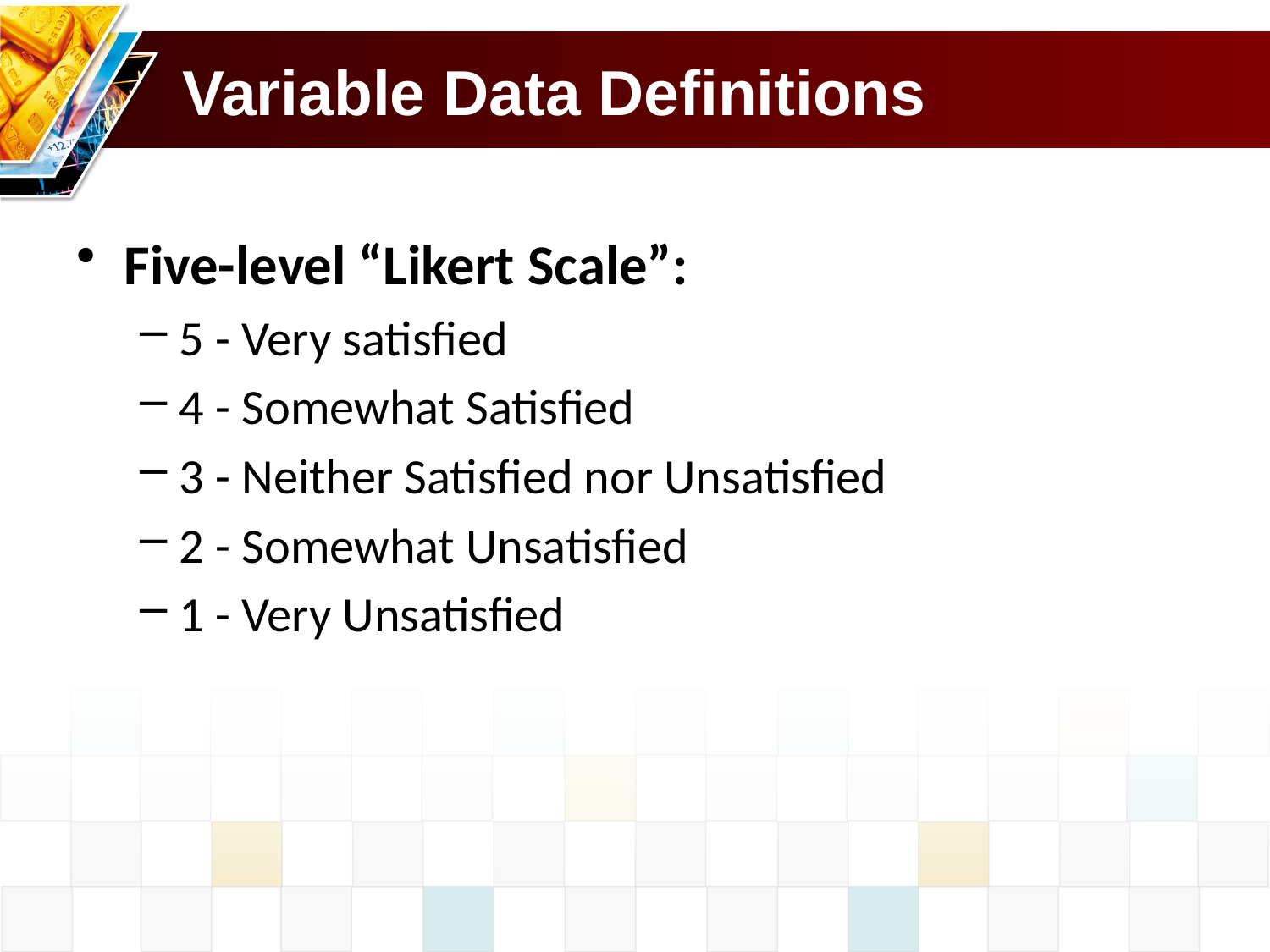

# Variable Data Definitions
Five-level “Likert Scale”:
5 - Very satisfied
4 - Somewhat Satisfied
3 - Neither Satisfied nor Unsatisfied
2 - Somewhat Unsatisfied
1 - Very Unsatisfied